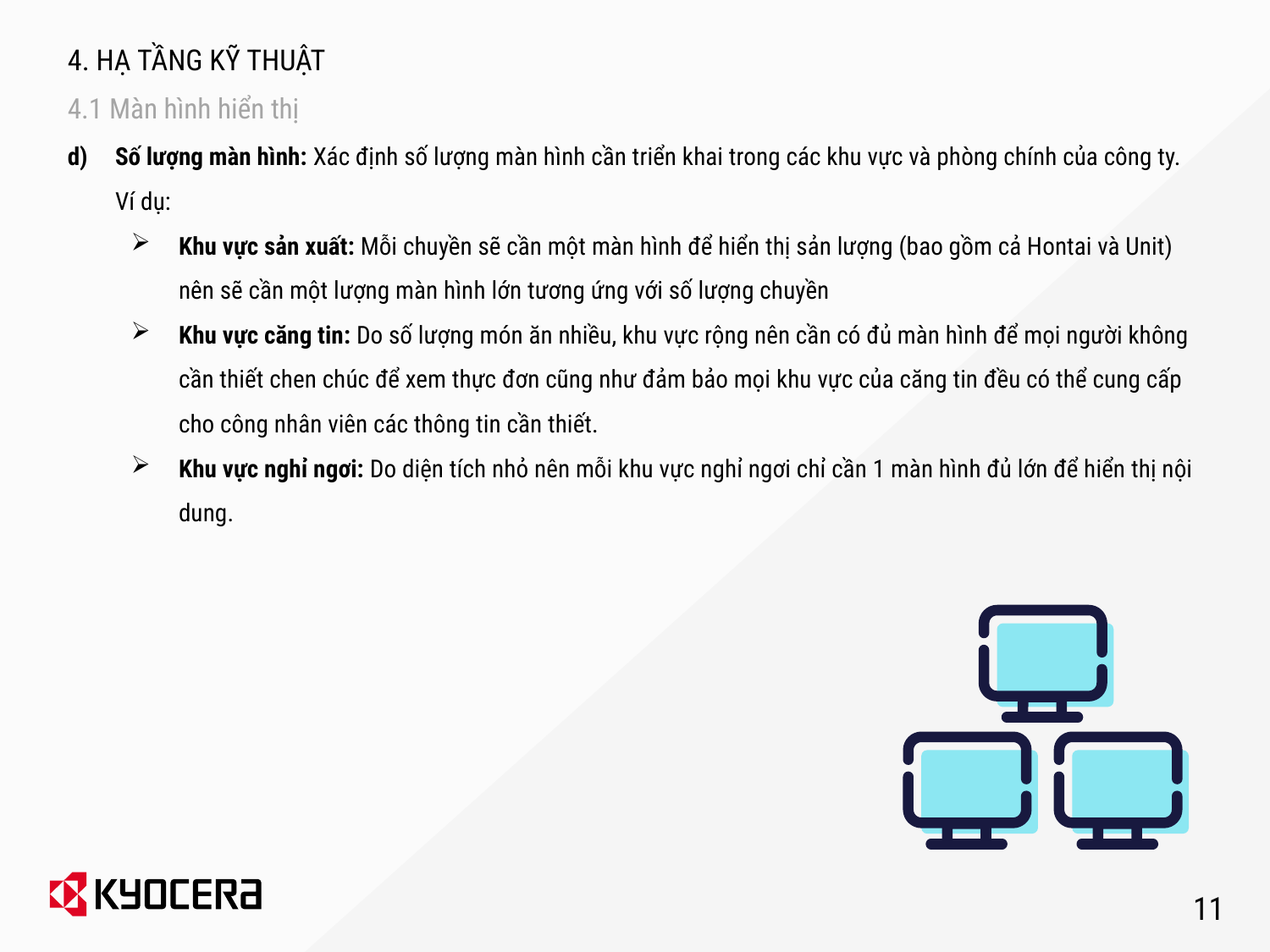

# 4. HẠ TẦNG KỸ THUẬT
4.1 Màn hình hiển thị
Số lượng màn hình: Xác định số lượng màn hình cần triển khai trong các khu vực và phòng chính của công ty. Ví dụ:
Khu vực sản xuất: Mỗi chuyền sẽ cần một màn hình để hiển thị sản lượng (bao gồm cả Hontai và Unit) nên sẽ cần một lượng màn hình lớn tương ứng với số lượng chuyền
Khu vực căng tin: Do số lượng món ăn nhiều, khu vực rộng nên cần có đủ màn hình để mọi người không cần thiết chen chúc để xem thực đơn cũng như đảm bảo mọi khu vực của căng tin đều có thể cung cấp cho công nhân viên các thông tin cần thiết.
Khu vực nghỉ ngơi: Do diện tích nhỏ nên mỗi khu vực nghỉ ngơi chỉ cần 1 màn hình đủ lớn để hiển thị nội dung.

11